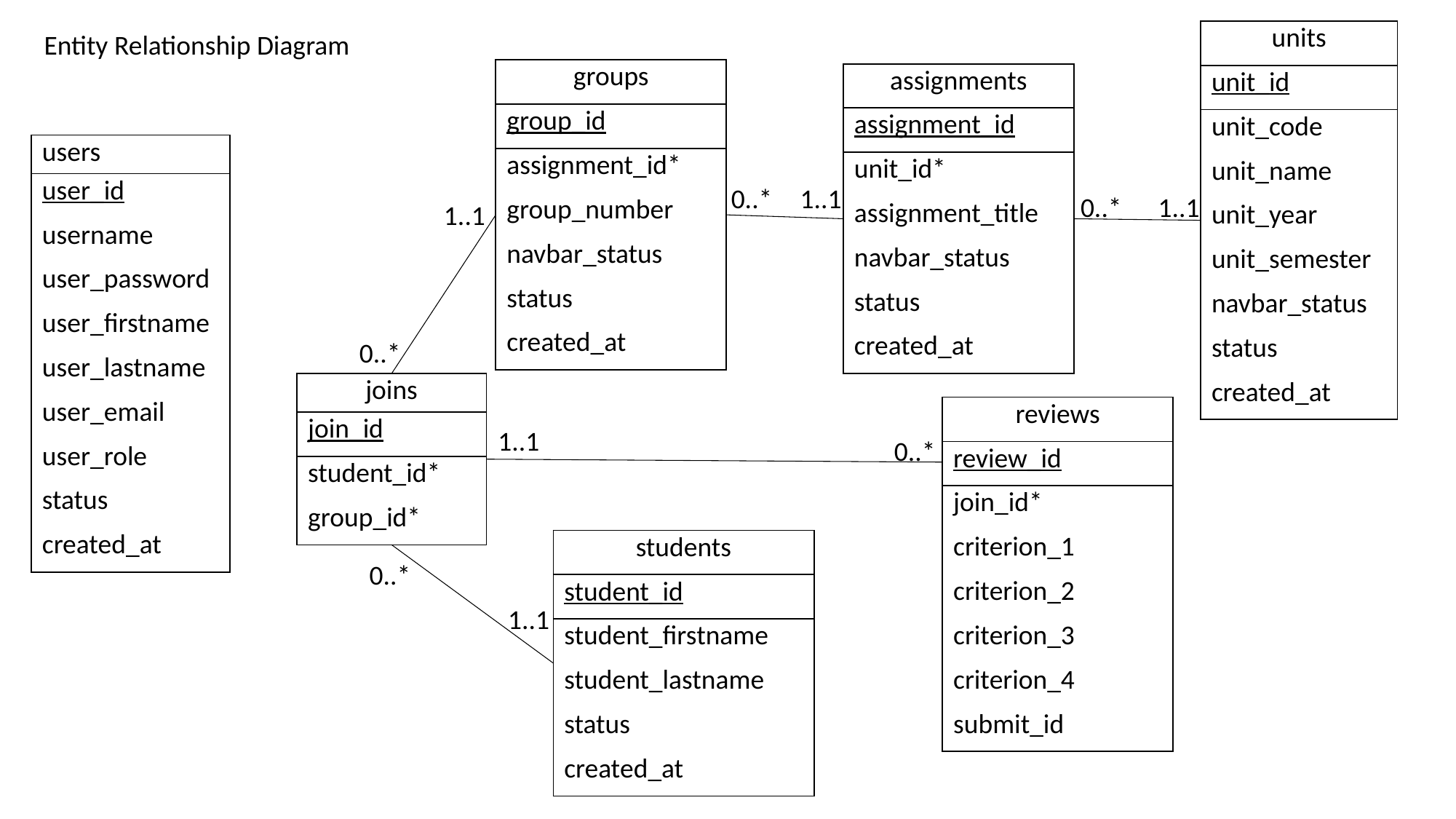

| units |
| --- |
| unit\_id |
| unit\_code |
| unit\_name |
| unit\_year |
| unit\_semester |
| navbar\_status |
| status |
| created\_at |
Entity Relationship Diagram
| groups |
| --- |
| group\_id |
| assignment\_id\* |
| group\_number |
| navbar\_status |
| status |
| created\_at |
| assignments |
| --- |
| assignment\_id |
| unit\_id\* |
| assignment\_title |
| navbar\_status |
| status |
| created\_at |
| users |
| --- |
| user\_id |
| username |
| user\_password |
| user\_firstname |
| user\_lastname |
| user\_email |
| user\_role |
| status |
| created\_at |
0..*
1..1
1..1
0..*
1..1
0..*
| joins |
| --- |
| join\_id |
| student\_id\* |
| group\_id\* |
| reviews |
| --- |
| review\_id |
| join\_id\* |
| criterion\_1 |
| criterion\_2 |
| criterion\_3 |
| criterion\_4 |
| submit\_id |
1..1
0..*
| students |
| --- |
| student\_id |
| student\_firstname |
| student\_lastname |
| status |
| created\_at |
0..*
1..1